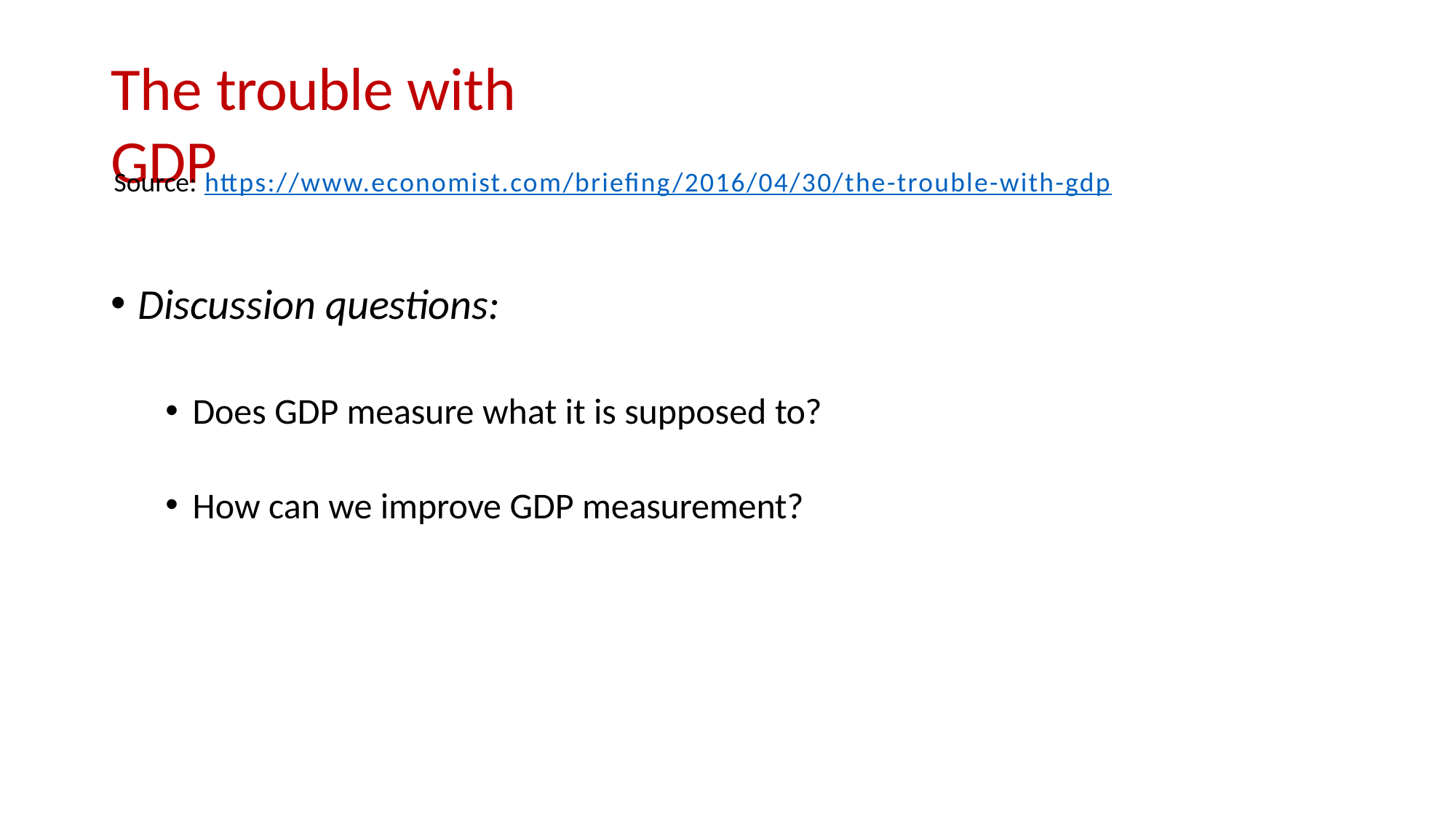

# The trouble with GDP
Source: https://www.economist.com/briefing/2016/04/30/the-trouble-with-gdp

Discussion questions:

Does GDP measure what it is supposed to?

How can we improve GDP measurement?